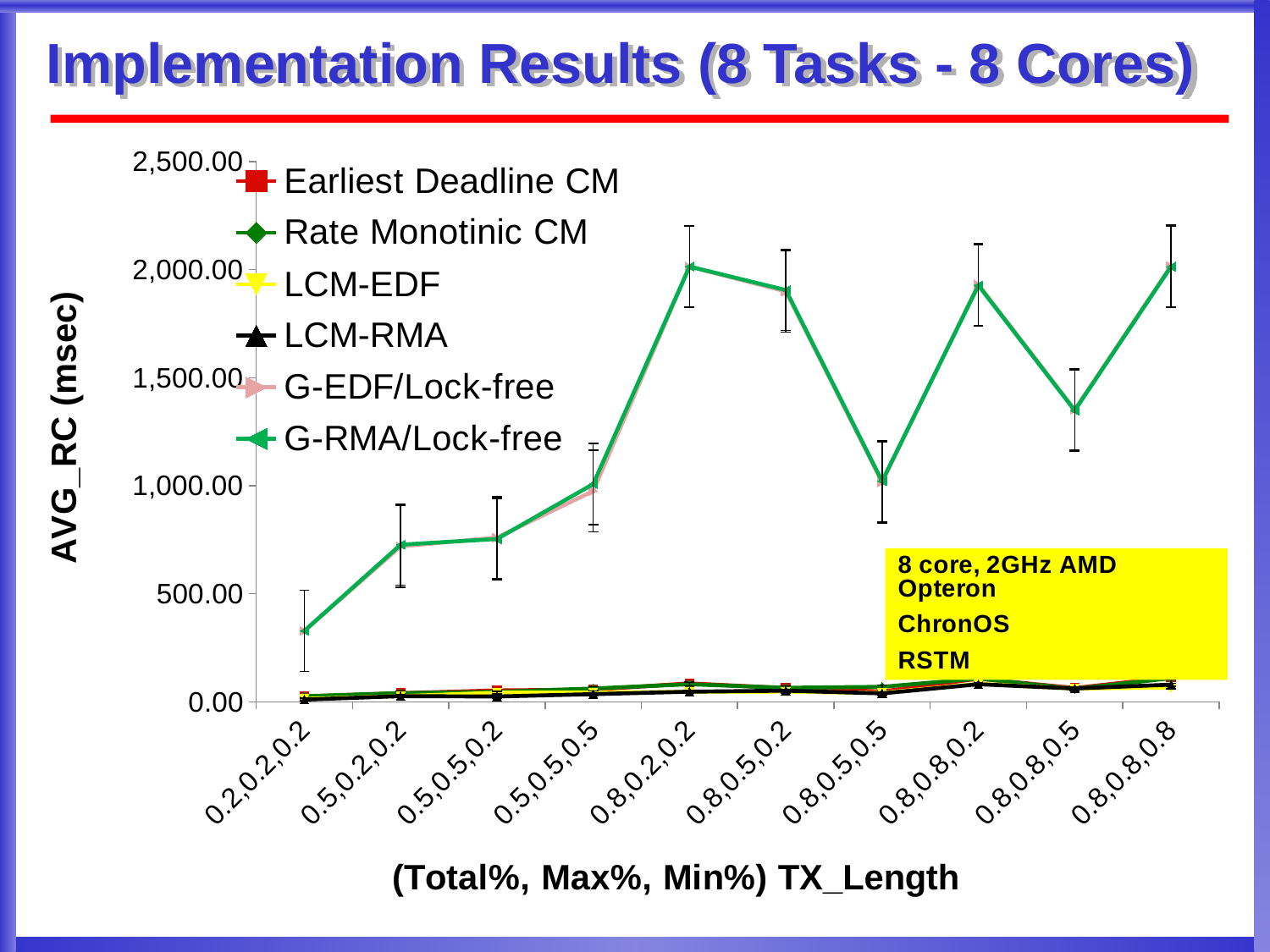

# Implementation Results (8 Tasks - 8 Cores)

### Chart

| Category | Earliest Deadline CM | Rate Monotinic CM |  |  | G-EDF/Lock-free | G-RMA/Lock-free |
|---|---|---|---|---|---|---|
| 0.2,0.2,0.2 | 24.17 | 25.89 | 13.57 | 10.06 | 327.6600000000001 | 328.03 |
| 0.5,0.2,0.2 | 39.76000000000001 | 40.03 | 25.79 | 25.91999999999999 | 718.93 | 726.88 |
| 0.5,0.5,0.2 | 52.29000000000001 | 46.0 | 42.03 | 24.5 | 759.81 | 753.3499999999997 |
| 0.5,0.5,0.5 | 56.2 | 61.41 | 43.11 | 35.23000000000001 | 975.3499999999997 | 1007.72 |
| 0.8,0.2,0.2 | 85.07 | 81.09 | 45.72000000000001 | 46.71 | 2013.72 | 2014.22 |
| 0.8,0.5,0.2 | 63.13 | 64.64999999999999 | 46.55 | 51.26000000000001 | 1899.23 | 1905.6399999999999 |
| 0.8,0.5,0.5 | 47.309999999999995 | 69.02 | 40.97 | 38.77 | 1016.05 | 1021.06 |
| 0.8,0.8,0.2 | 107.23 | 107.33 | 82.94000000000003 | 80.96 | 1931.34 | 1927.08 |
| 0.8,0.8,0.5 | 63.379999999999995 | 59.91 | 60.94 | 61.449999999999996 | 1352.07 | 1348.23 |
| 0.8,0.8,0.8 | 112.7 | 109.03 | 66.48 | 79.14999999999999 | 2017.1 | 2013.83 |